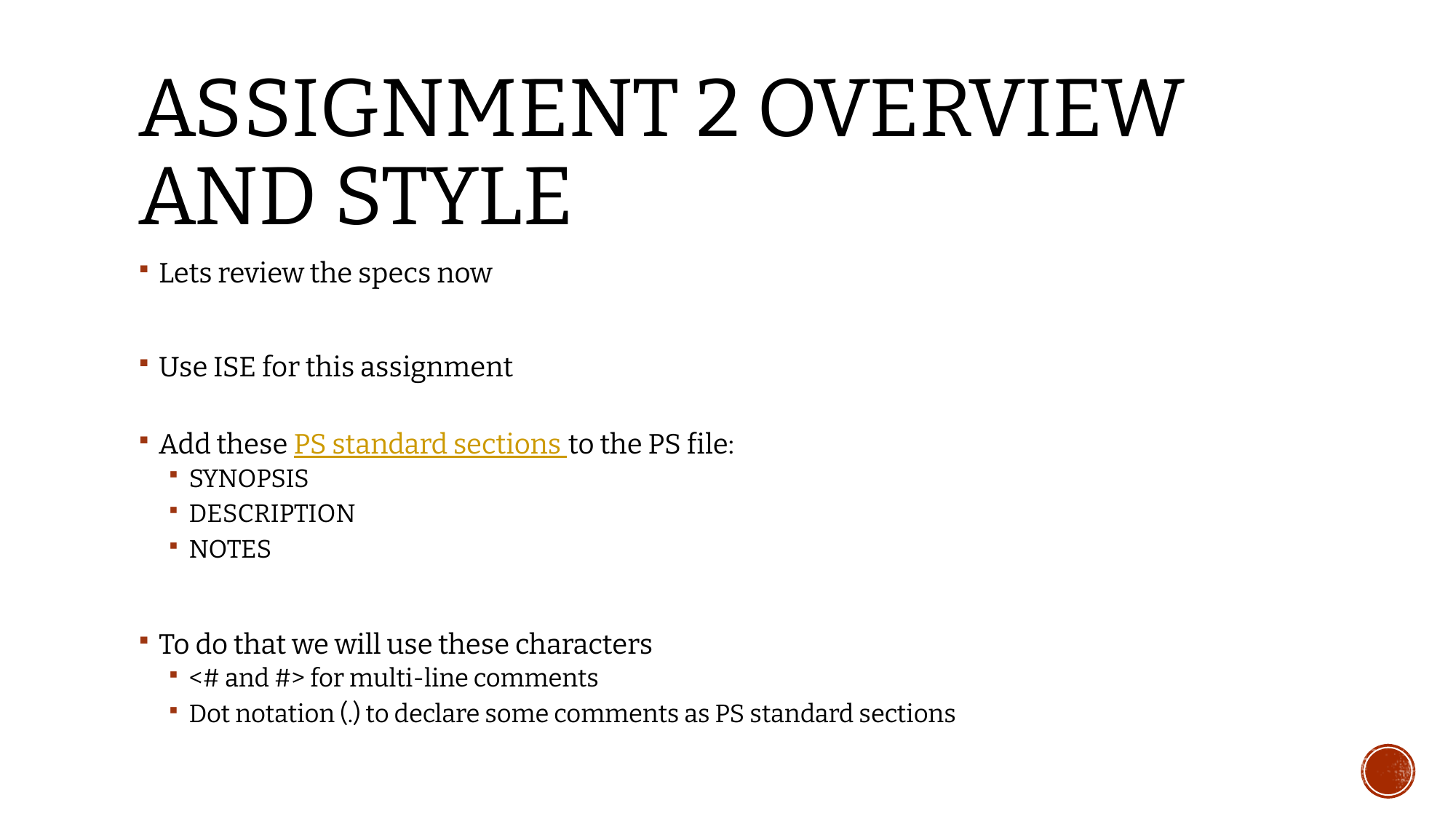

# Assignment 2 overview and Style
Lets review the specs now

Use ISE for this assignment
Add these PS standard sections to the PS file:
SYNOPSIS
DESCRIPTION
NOTES

To do that we will use these characters
<# and #> for multi-line comments
Dot notation (.) to declare some comments as PS standard sections